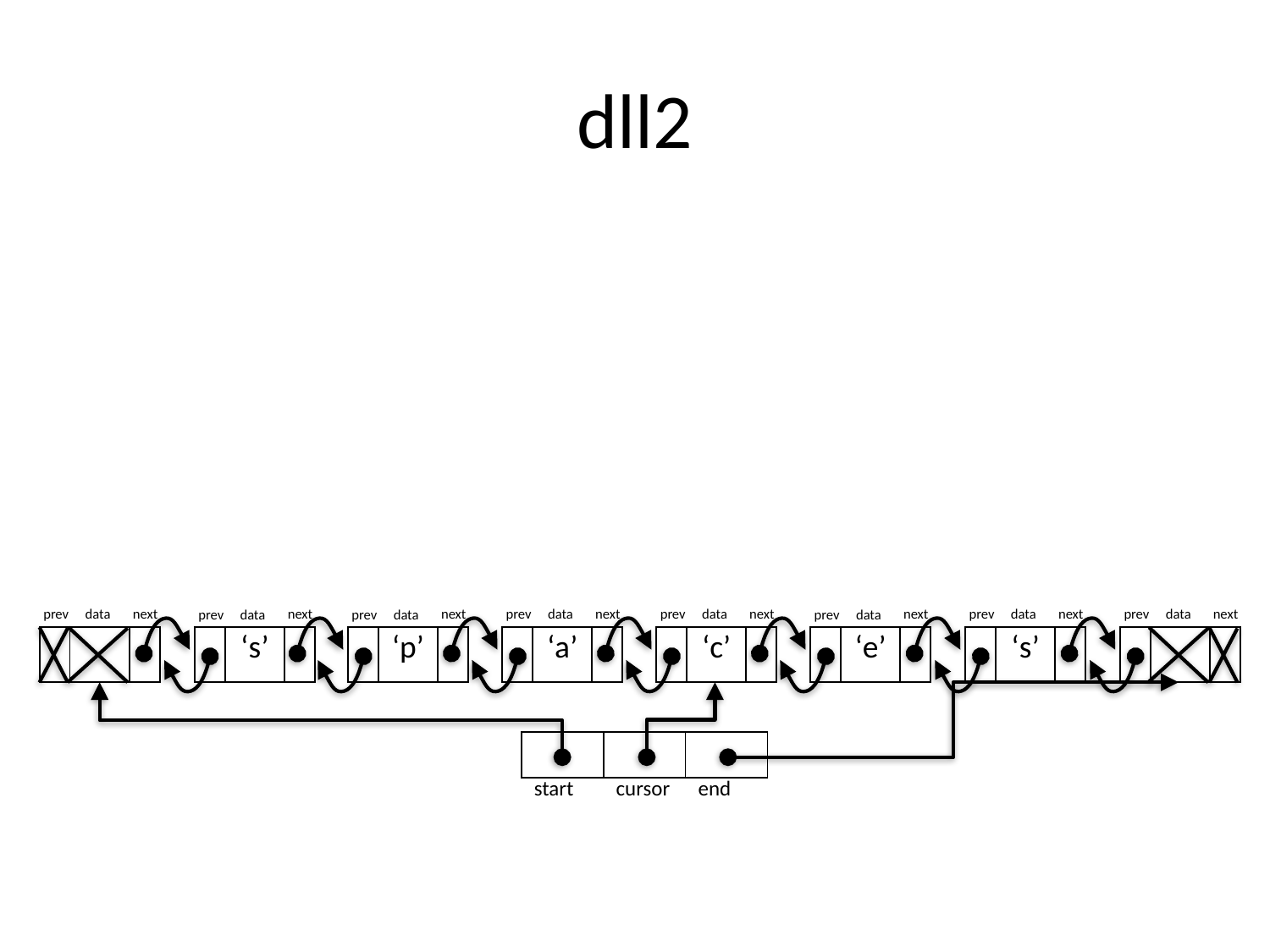

# dll2
next
next
next
next
next
prev
data
next
next
prev
data
prev
data
next
prev
data
prev
data
prev
data
prev
data
prev
data

|  |  |  |
| --- | --- | --- |
|  | ‘a’ |  |
| --- | --- | --- |
|  | ‘c’ |  |
| --- | --- | --- |
|  | ‘s’ |  |
| --- | --- | --- |
|  |  |  |
| --- | --- | --- |
|  | ‘s’ |  |
| --- | --- | --- |
|  | ‘p’ |  |
| --- | --- | --- |
|  | ‘e’ |  |
| --- | --- | --- |

|  |  |  |
| --- | --- | --- |
| start | cursor | end |
| --- | --- | --- |